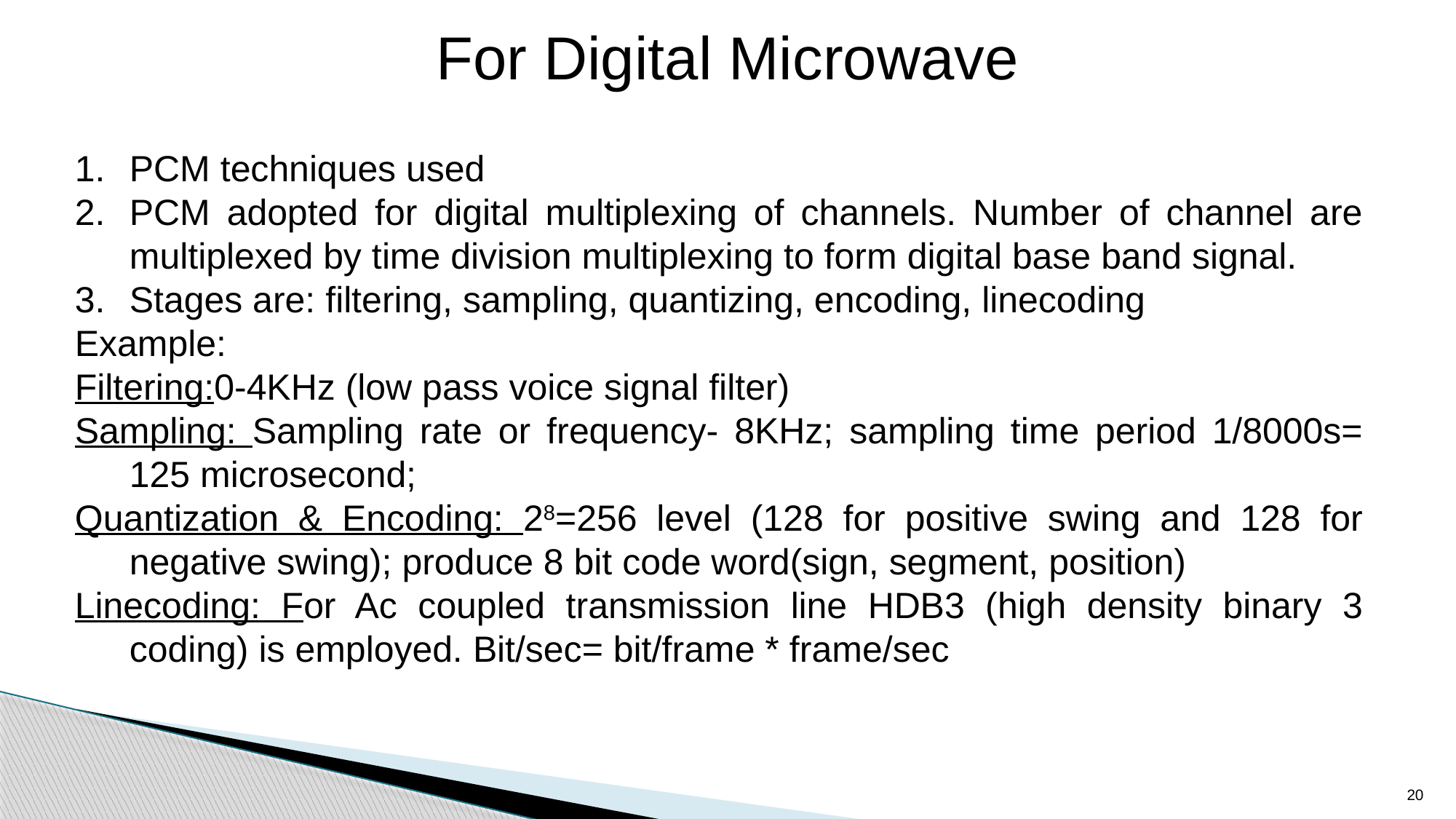

For Digital Microwave
PCM techniques used
PCM adopted for digital multiplexing of channels. Number of channel are multiplexed by time division multiplexing to form digital base band signal.
Stages are: filtering, sampling, quantizing, encoding, linecoding
Example:
Filtering:0-4KHz (low pass voice signal filter)
Sampling: Sampling rate or frequency- 8KHz; sampling time period 1/8000s= 125 microsecond;
Quantization & Encoding: 28=256 level (128 for positive swing and 128 for negative swing); produce 8 bit code word(sign, segment, position)
Linecoding: For Ac coupled transmission line HDB3 (high density binary 3 coding) is employed. Bit/sec= bit/frame * frame/sec

20